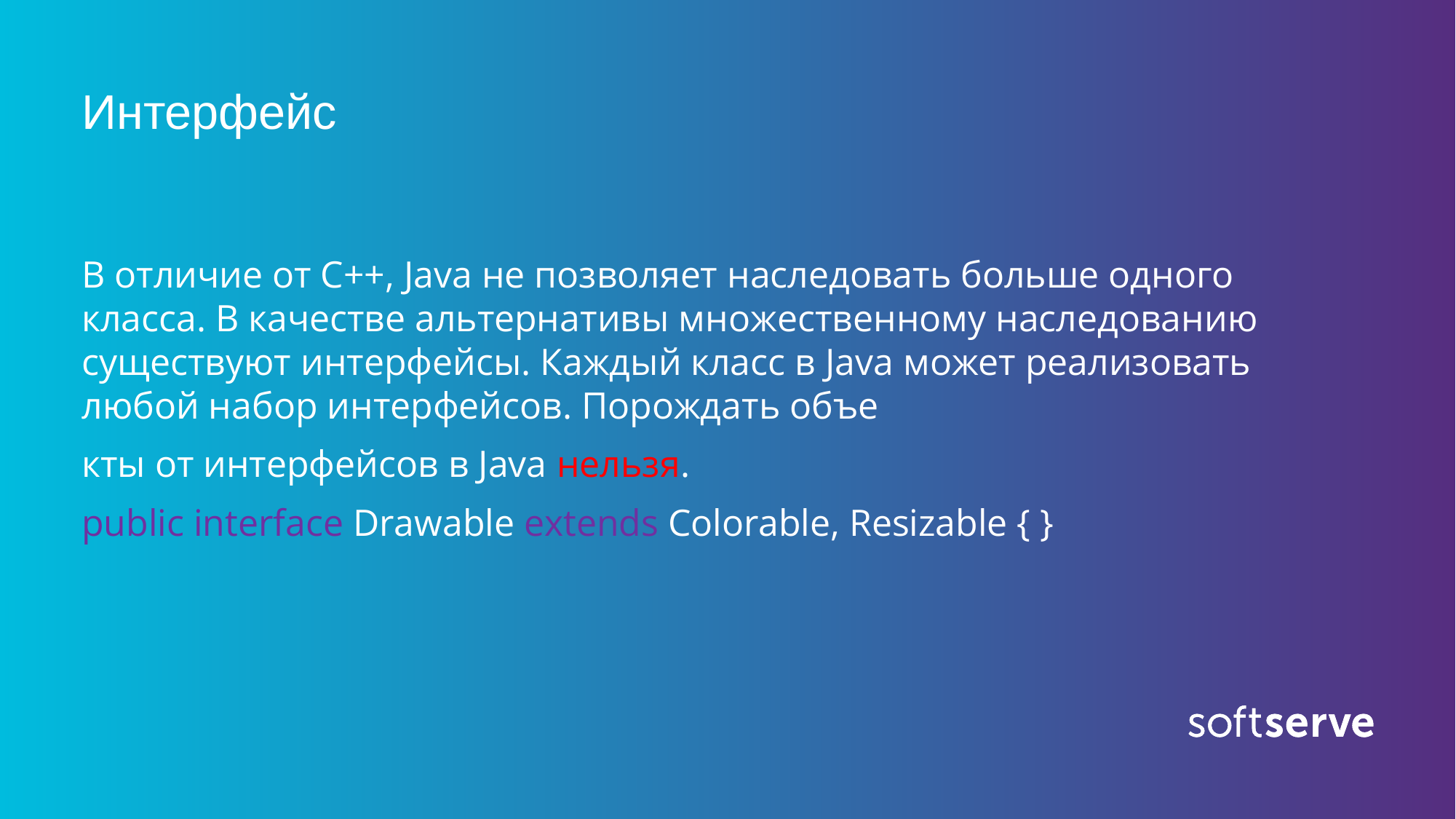

# Интерфейс
В отличие от C++, Java не позволяет наследовать больше одного класса. В качестве альтернативы множественному наследованию существуют интерфейсы. Каждый класс в Java может реализовать любой набор интерфейсов. Порождать объе
кты от интерфейсов в Java нельзя.
public interface Drawable extends Colorable, Resizable { }